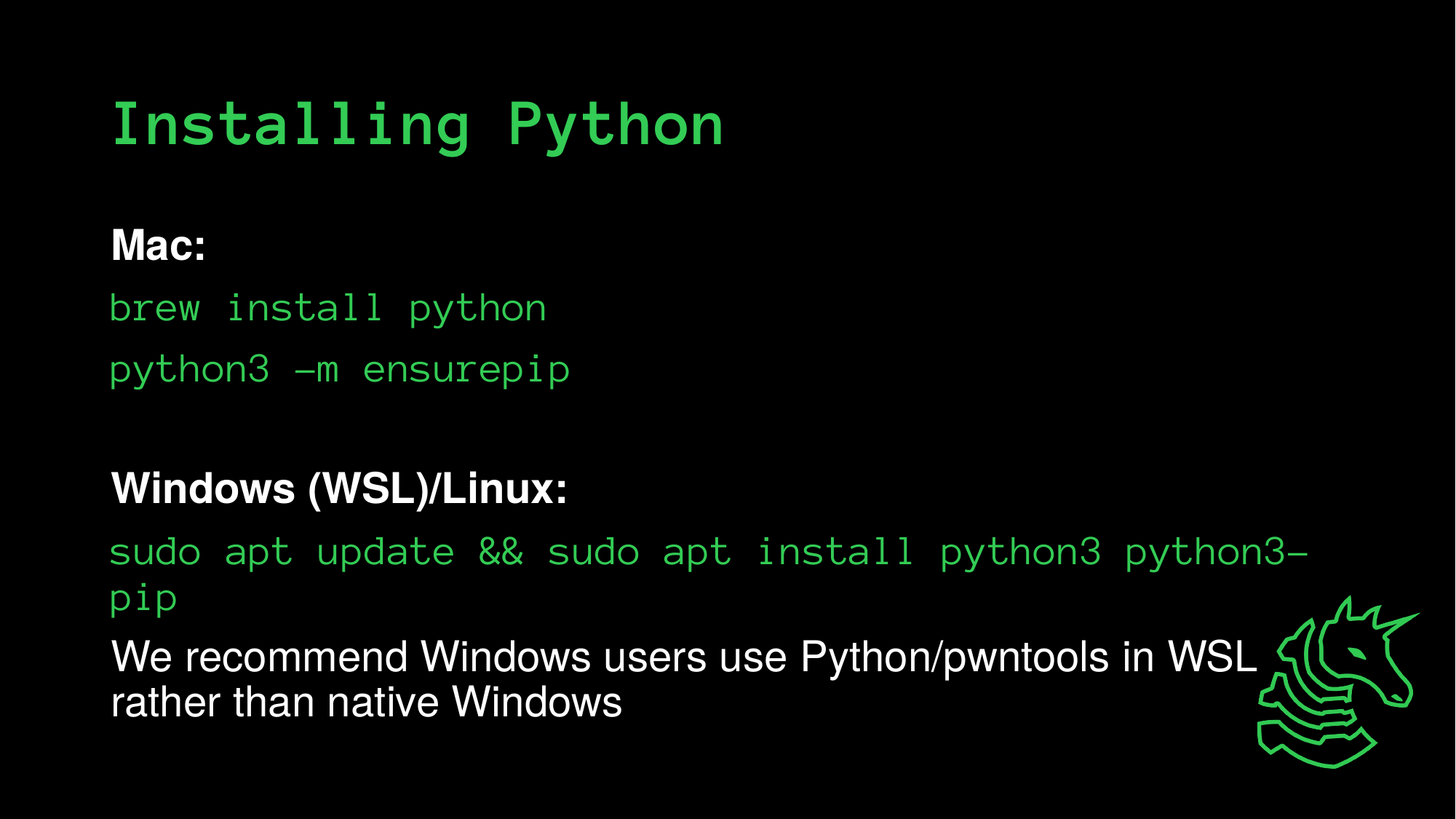

# Installing Python
Mac:
brew install python
python3 -m ensurepip

Windows (WSL)/Linux:
sudo apt update && sudo apt install python3 python3-pip
We recommend Windows users use Python/pwntools in WSL rather than native Windows